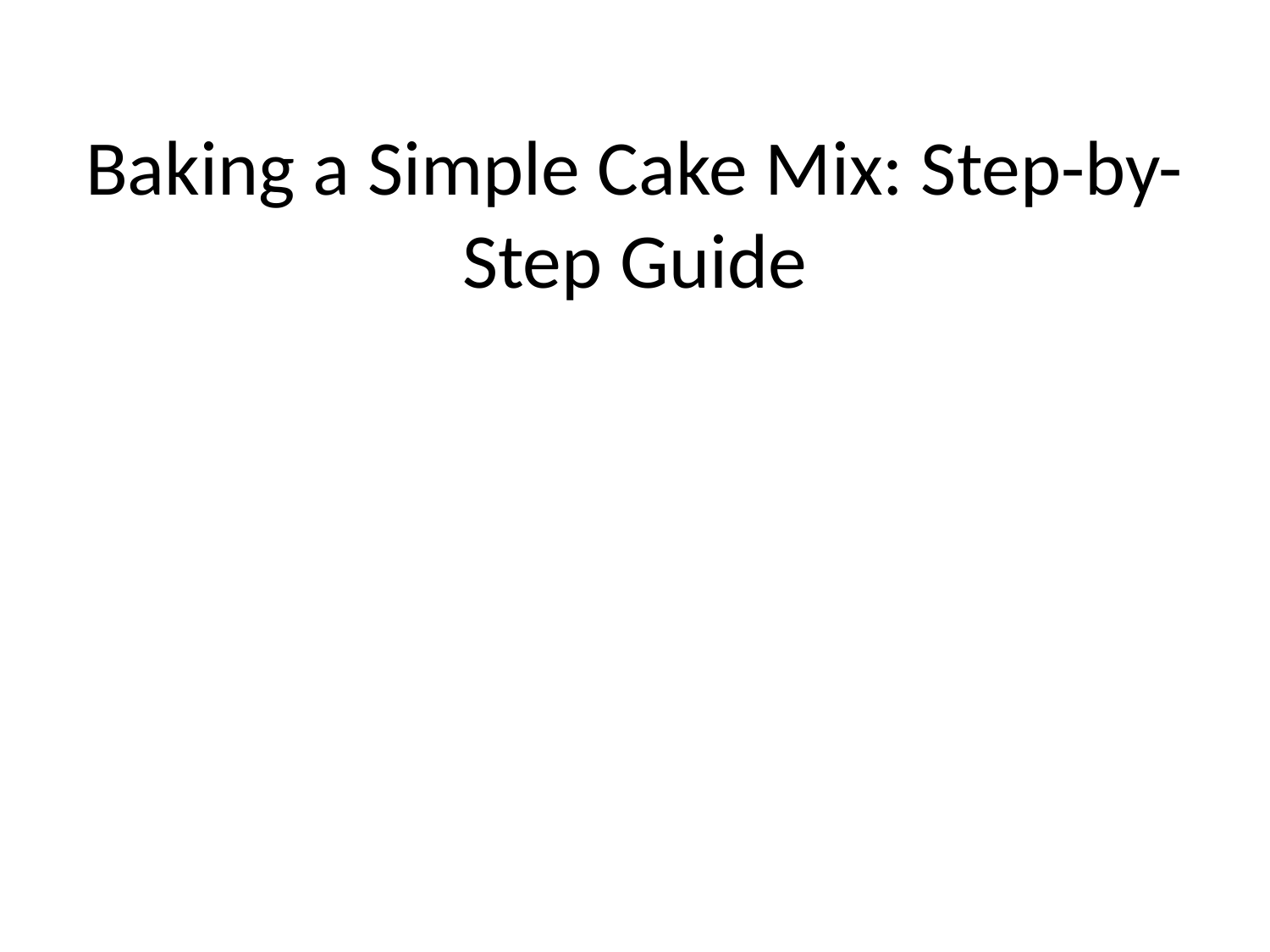

# Baking a Simple Cake Mix: Step-by-Step Guide